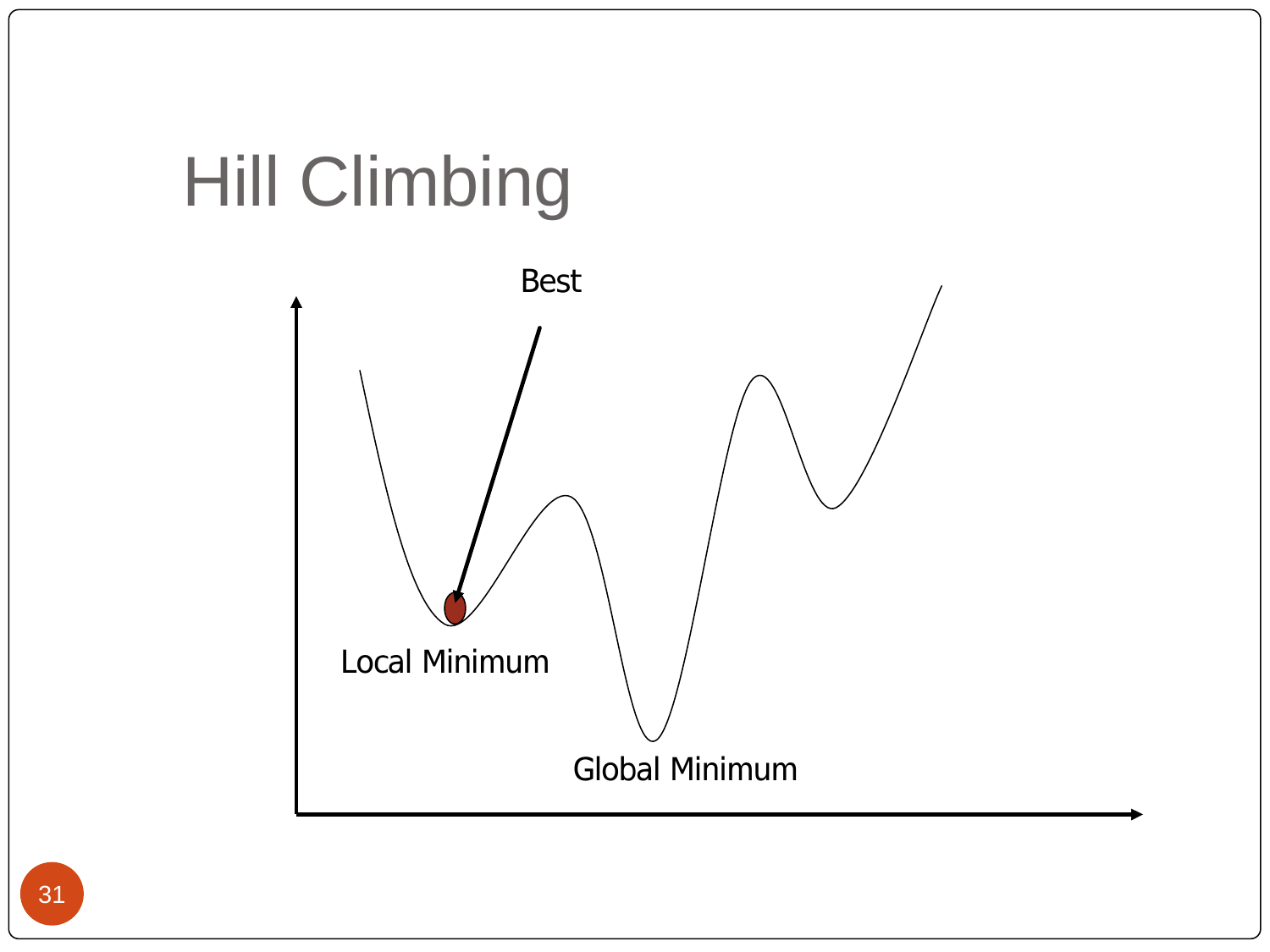

# Hill Climbing
Best

Local Minimum
Global Minimum
31